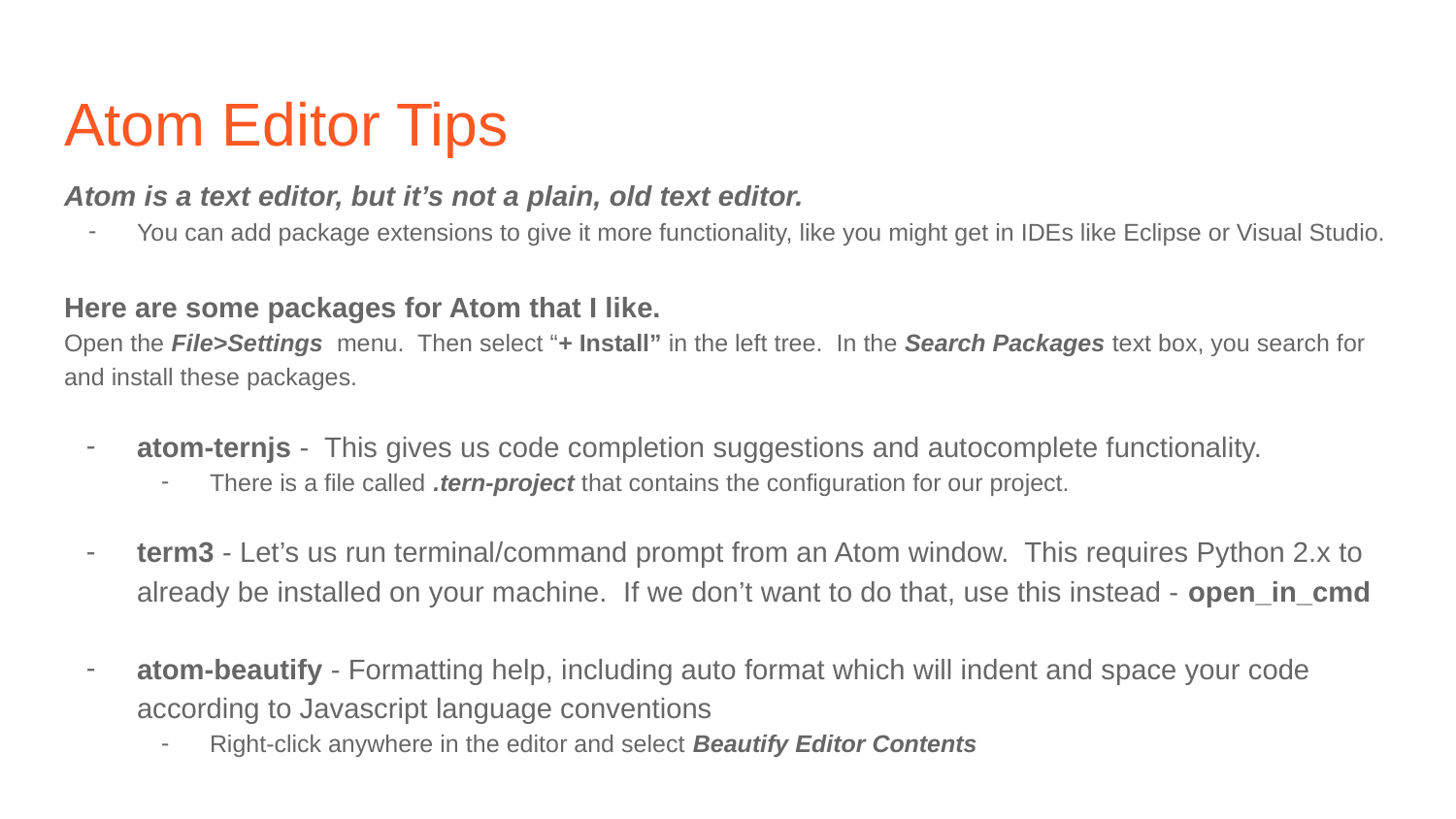

# Atom Editor Tips
Atom is a text editor, but it’s not a plain, old text editor.
You can add package extensions to give it more functionality, like you might get in IDEs like Eclipse or Visual Studio.

Here are some packages for Atom that I like.
Open the File>Settings  menu.  Then select “+ Install” in the left tree.  In the Search Packages text box, you search for and install these packages.

atom-ternjs -  This gives us code completion suggestions and autocomplete functionality.
There is a file called .tern-project that contains the configuration for our project.

term3 - Let’s us run terminal/command prompt from an Atom window.  This requires Python 2.x to already be installed on your machine.  If we don’t want to do that, use this instead - open_in_cmd

atom-beautify - Formatting help, including auto format which will indent and space your code according to Javascript language conventions
Right-click anywhere in the editor and select Beautify Editor Contents

Packages
TernJs
Beautify
Term3